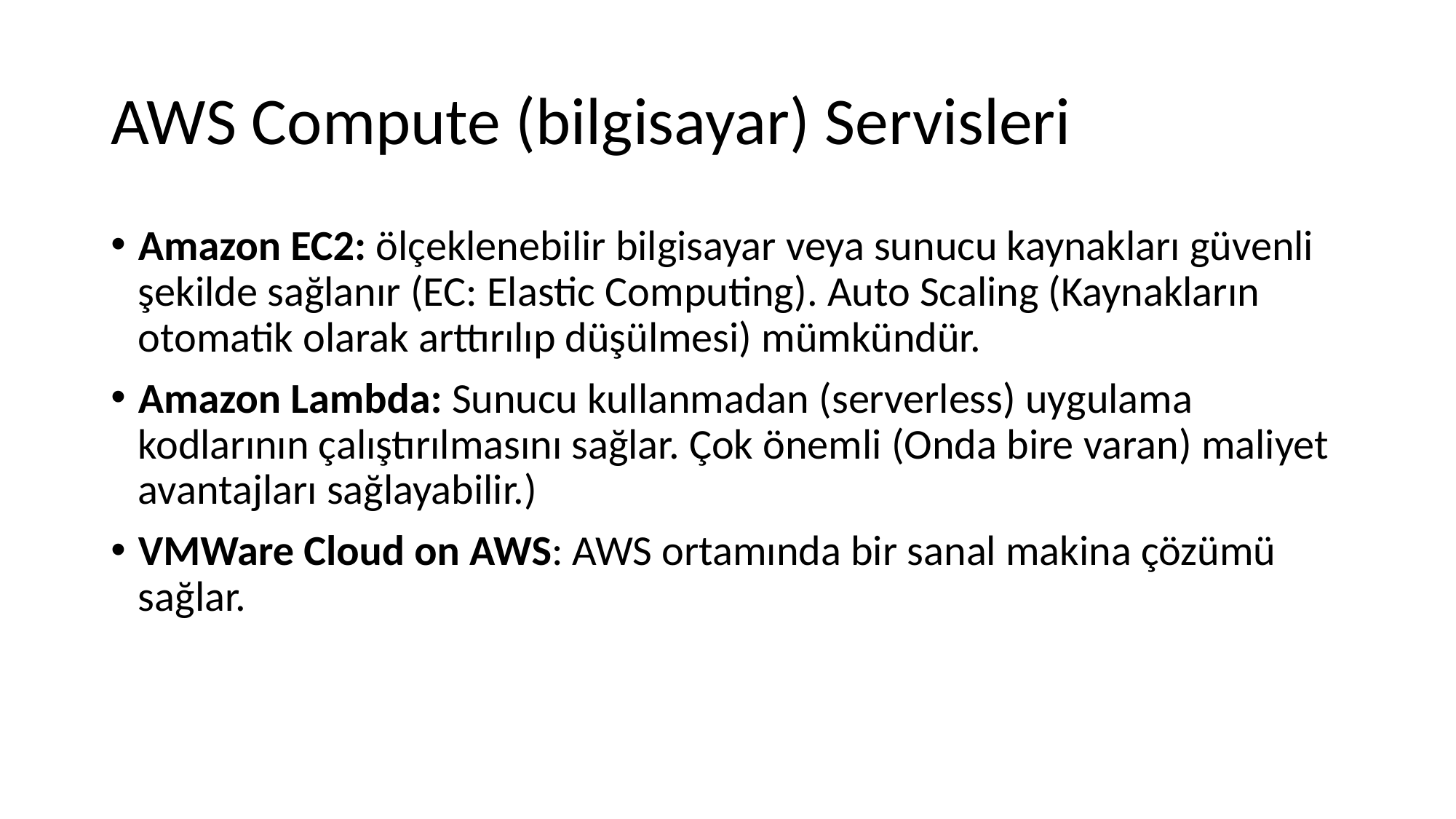

# AWS Compute (bilgisayar) Servisleri
Amazon EC2: ölçeklenebilir bilgisayar veya sunucu kaynakları güvenli şekilde sağlanır (EC: Elastic Computing). Auto Scaling (Kaynakların otomatik olarak arttırılıp düşülmesi) mümkündür.
Amazon Lambda: Sunucu kullanmadan (serverless) uygulama kodlarının çalıştırılmasını sağlar. Çok önemli (Onda bire varan) maliyet avantajları sağlayabilir.)
VMWare Cloud on AWS: AWS ortamında bir sanal makina çözümü sağlar.